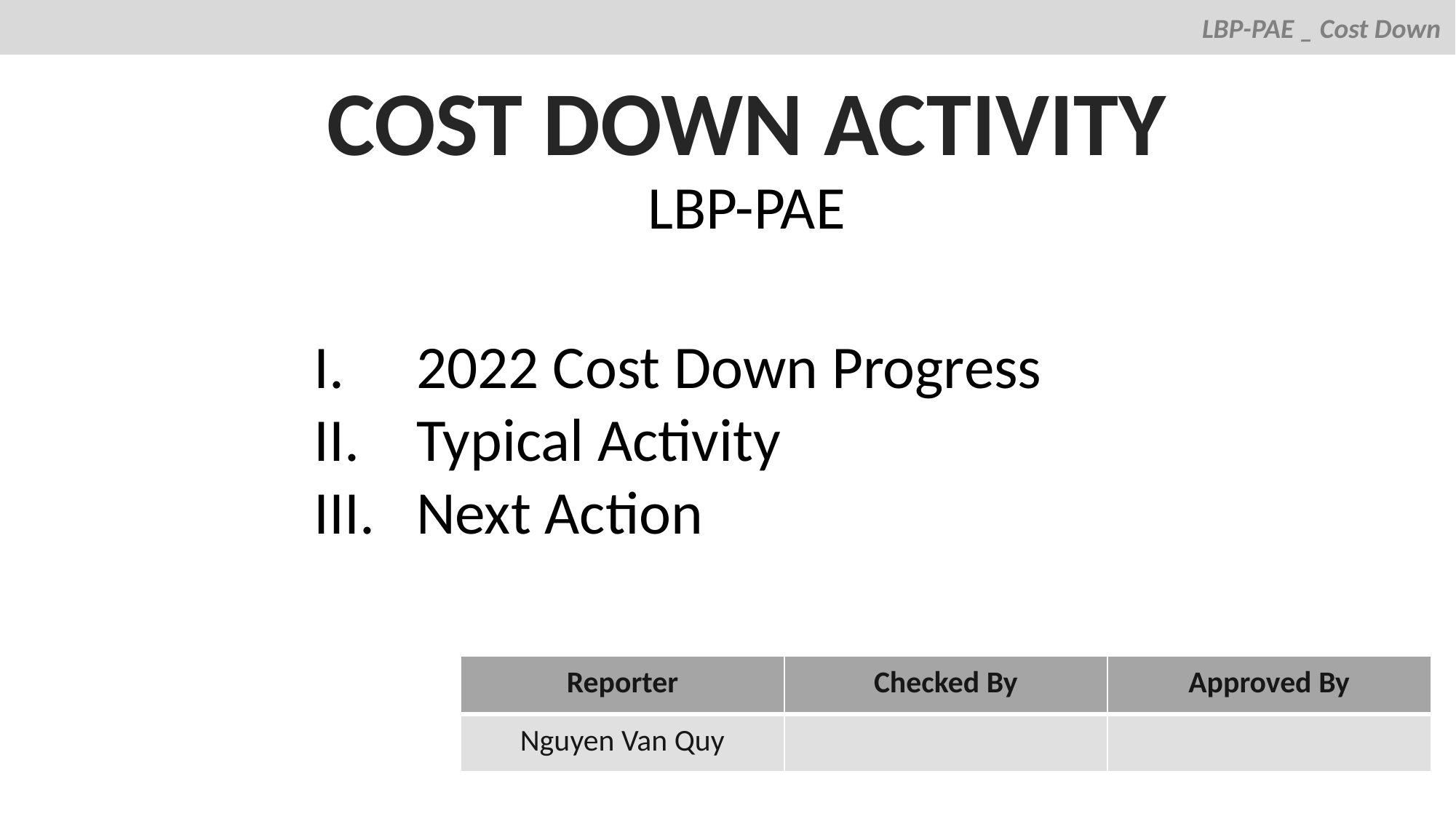

COST DOWN ACTIVITY
LBP-PAE
2022 Cost Down Progress
Typical Activity
Next Action
| Reporter | Checked By | Approved By |
| --- | --- | --- |
| Nguyen Van Quy |  |  |